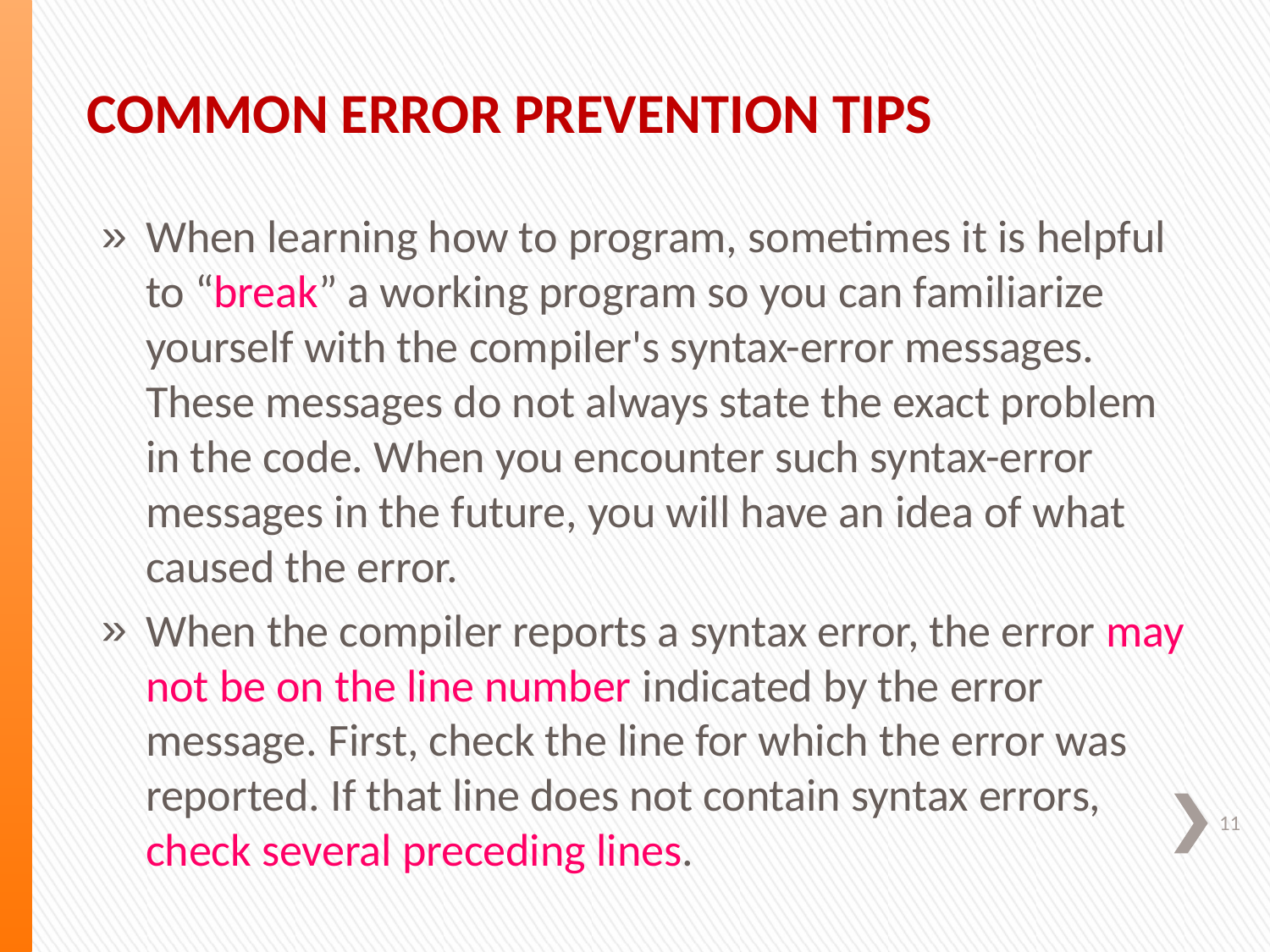

Common Error Prevention Tips
When learning how to program, sometimes it is helpful to “break” a working program so you can familiarize yourself with the compiler's syntax-error messages. These messages do not always state the exact problem in the code. When you encounter such syntax-error messages in the future, you will have an idea of what caused the error.
When the compiler reports a syntax error, the error may not be on the line number indicated by the error message. First, check the line for which the error was reported. If that line does not contain syntax errors, check several preceding lines.

11